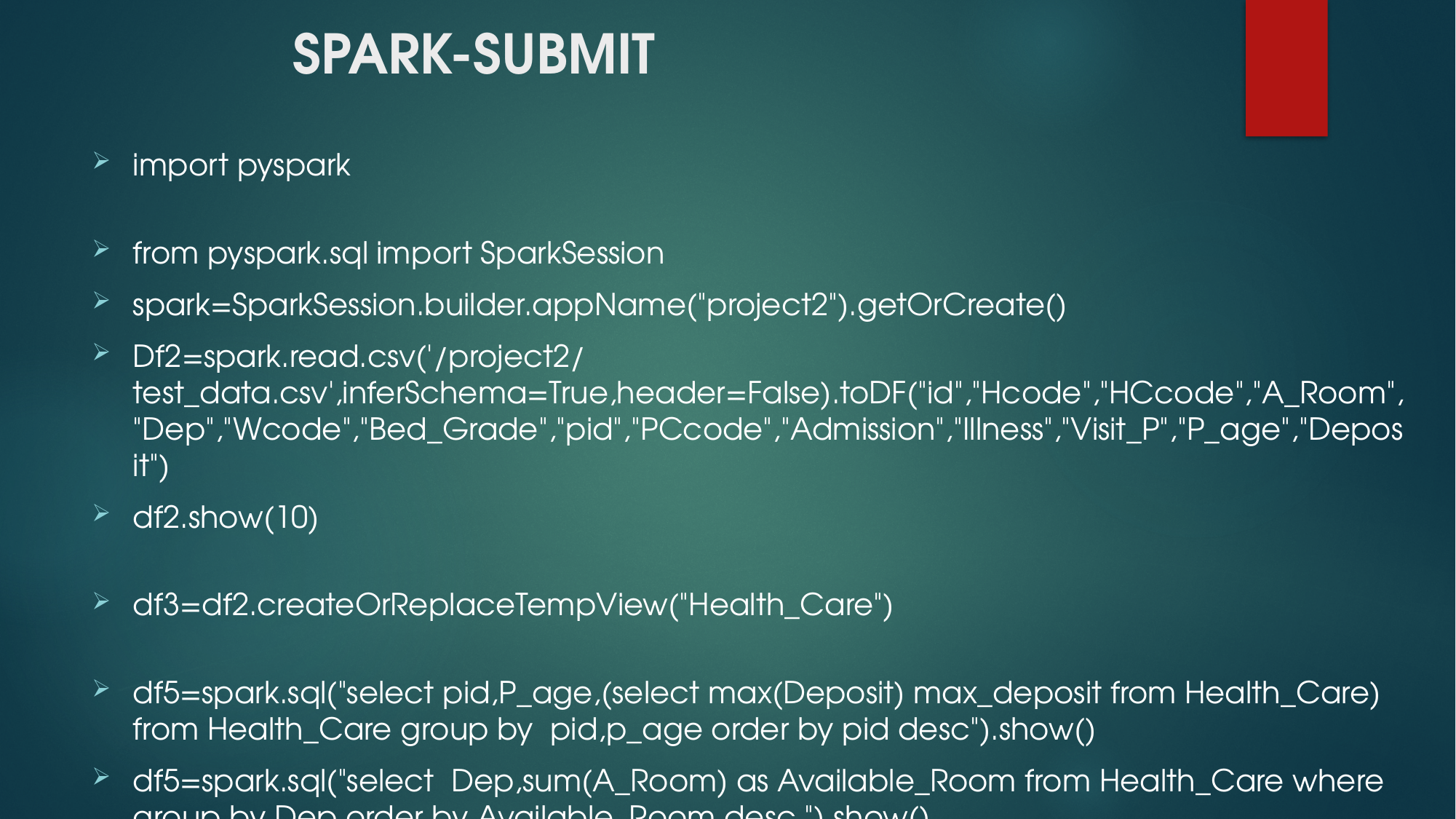

# SPARK-SUBMIT
import pyspark
from pyspark.sql import SparkSession
spark=SparkSession.builder.appName("project2").getOrCreate()
Df2=spark.read.csv('/project2/test_data.csv',inferSchema=True,header=False).toDF("id","Hcode","HCcode","A_Room","Dep","Wcode","Bed_Grade","pid","PCcode","Admission","Illness","Visit_P","P_age","Deposit")
df2.show(10)
df3=df2.createOrReplaceTempView("Health_Care")
df5=spark.sql("select pid,P_age,(select max(Deposit) max_deposit from Health_Care) from Health_Care group by  pid,p_age order by pid desc").show()
df5=spark.sql("select  Dep,sum(A_Room) as Available_Room from Health_Care where group by Dep order by Available_Room desc ").show()